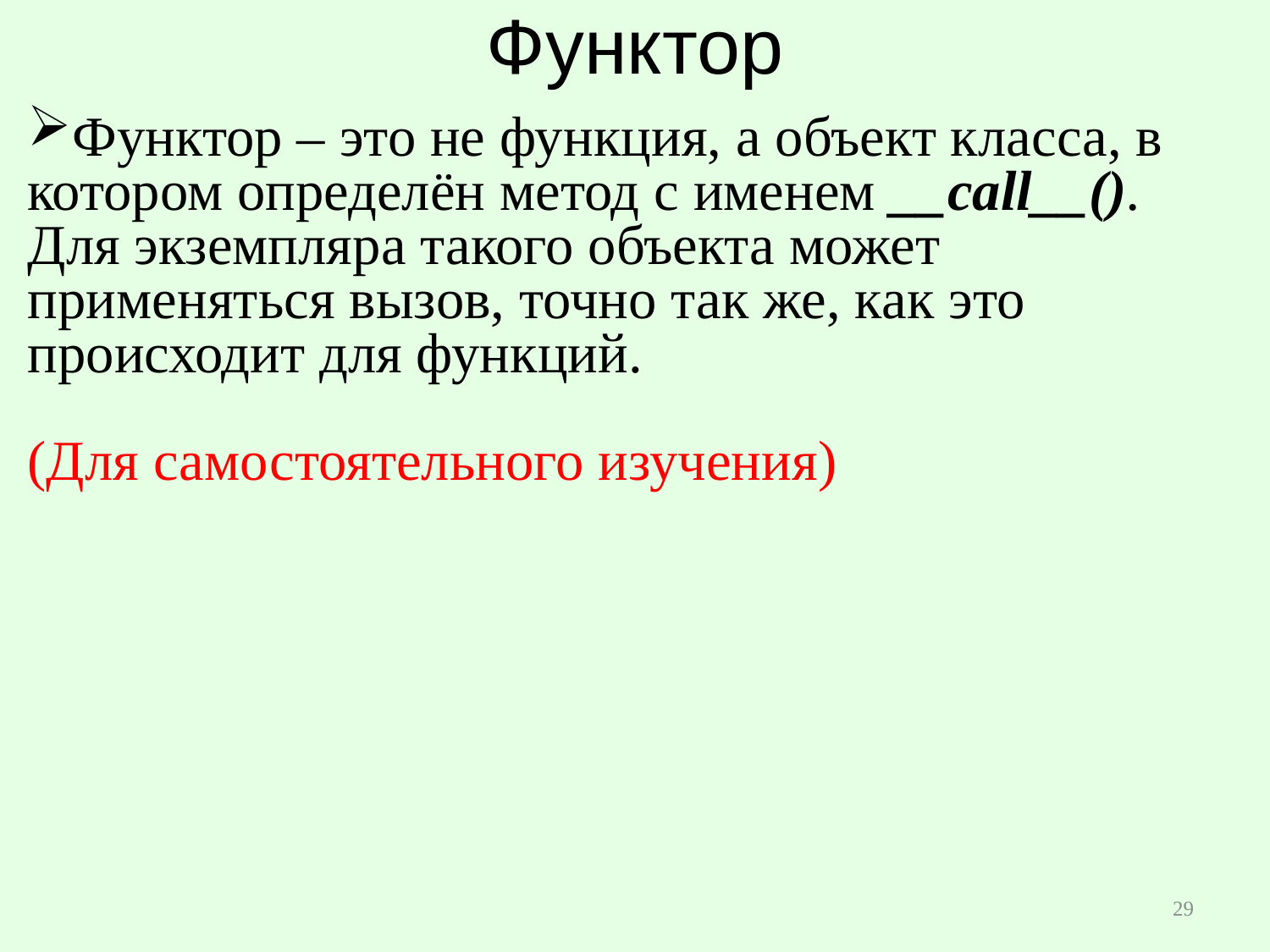

# Функтор
Функтор – это не функция, а объект класса, в котором определён метод с именем __call__(). Для экземпляра такого объекта может применяться вызов, точно так же, как это происходит для функций.

(Для самостоятельного изучения)

29